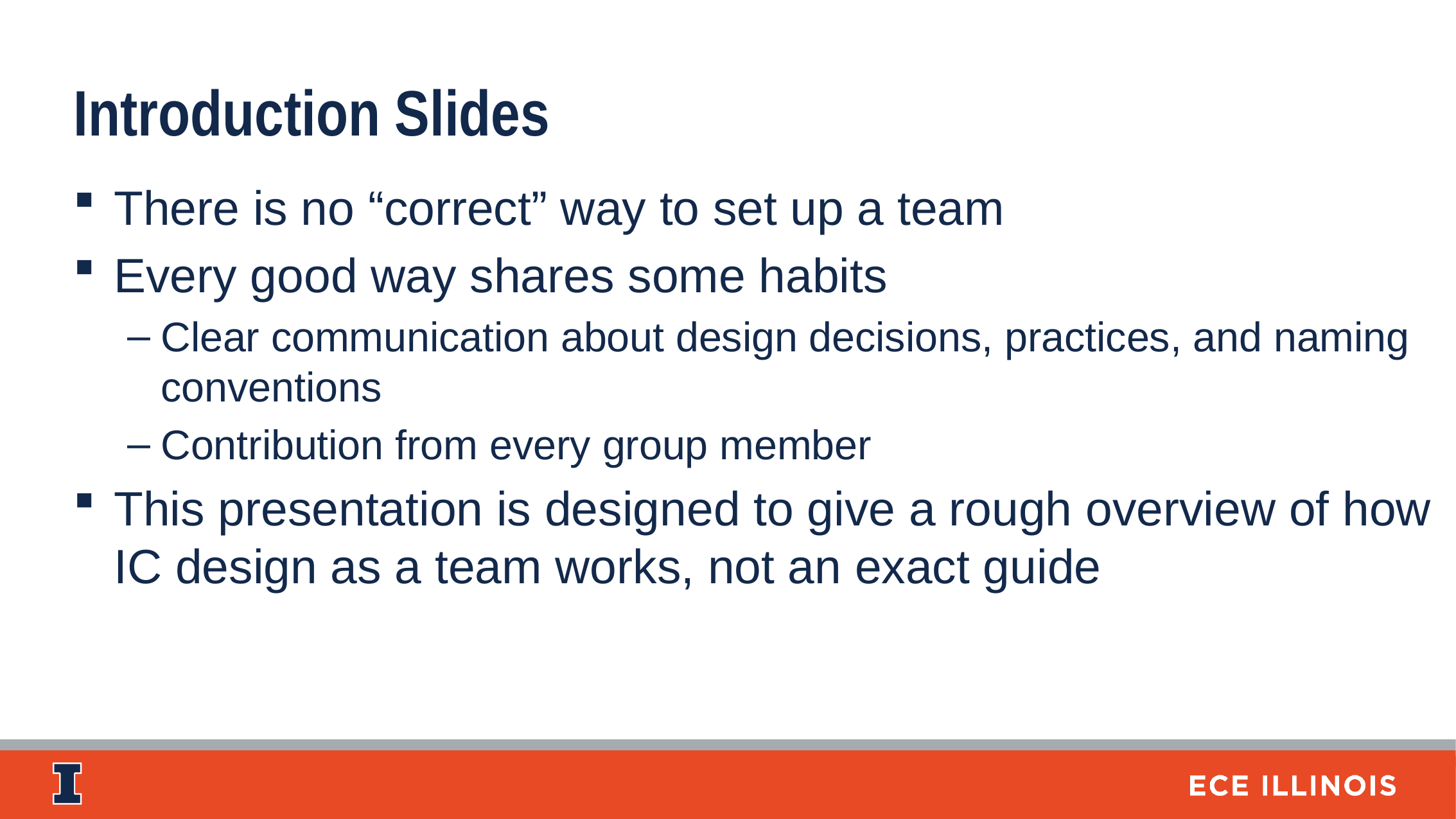

Introduction Slides
There is no “correct” way to set up a team
Every good way shares some habits
Clear communication about design decisions, practices, and naming conventions
Contribution from every group member
This presentation is designed to give a rough overview of how IC design as a team works, not an exact guide